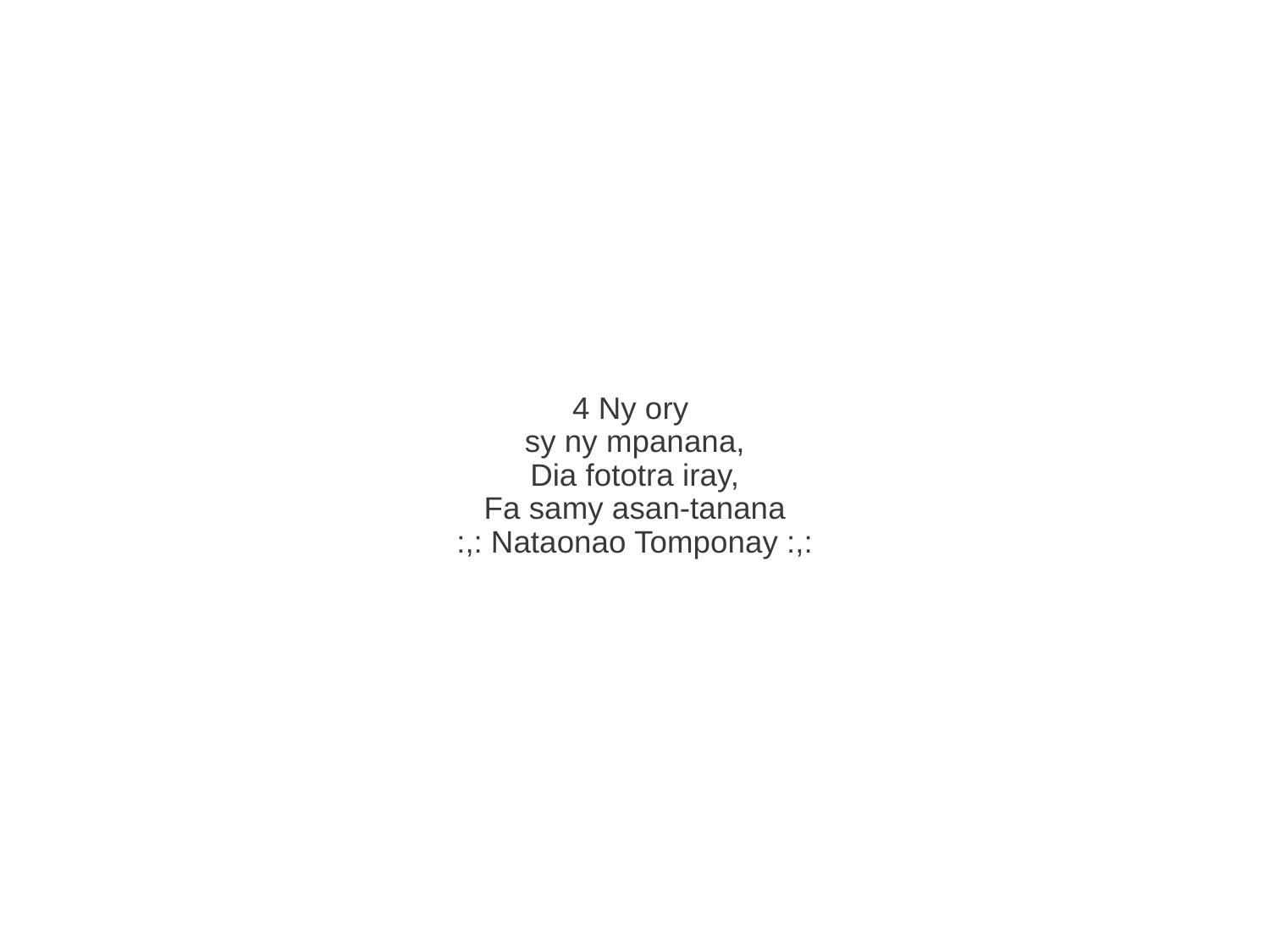

4 Ny ory
sy ny mpanana,
Dia fototra iray,
Fa samy asan-tanana
:,: Nataonao Tomponay :,: